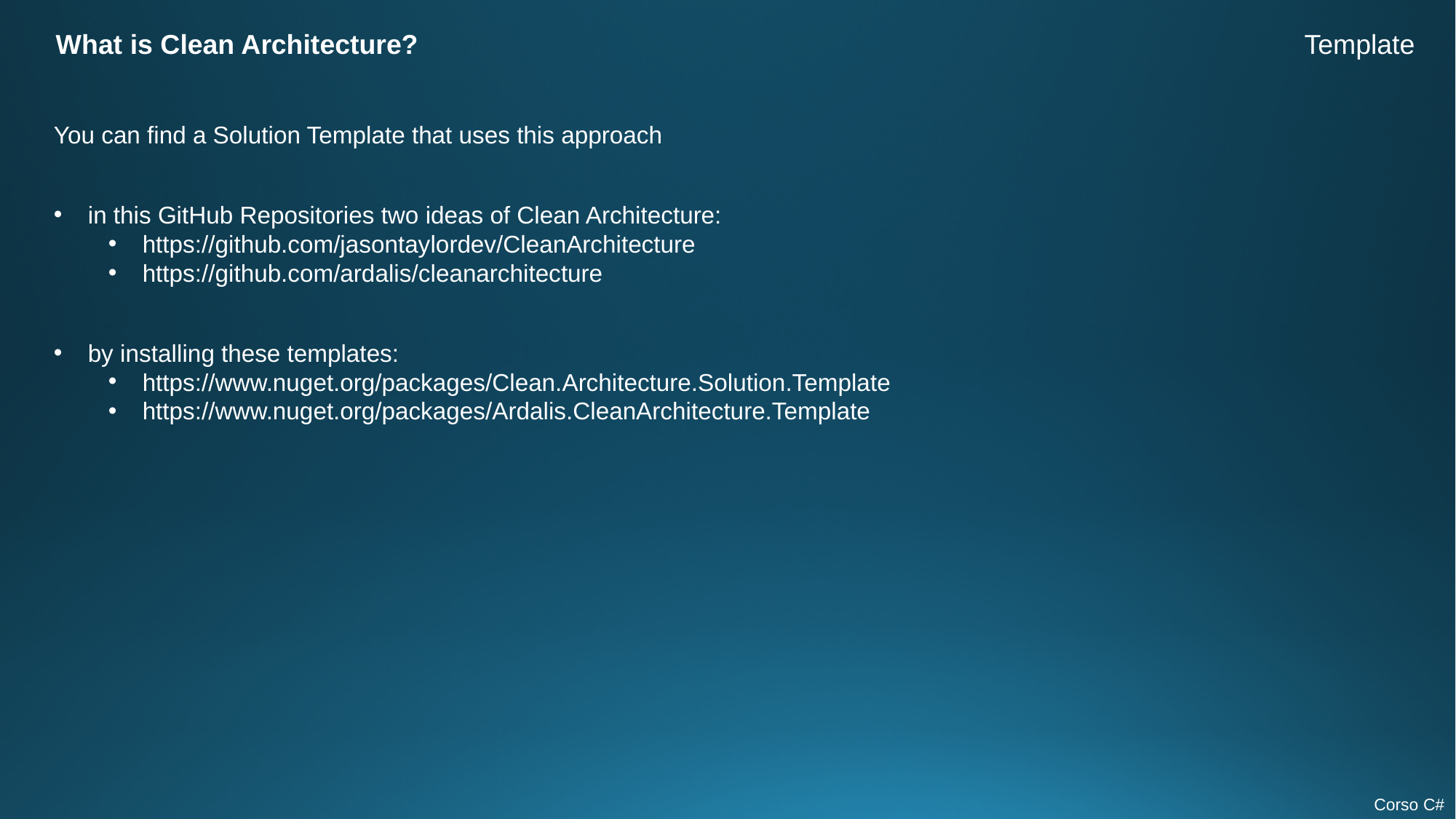

What is Clean Architecture?
Template
You can find a Solution Template that uses this approach
in this GitHub Repositories two ideas of Clean Architecture:
https://github.com/jasontaylordev/CleanArchitecture
https://github.com/ardalis/cleanarchitecture
by installing these templates:
https://www.nuget.org/packages/Clean.Architecture.Solution.Template
https://www.nuget.org/packages/Ardalis.CleanArchitecture.Template
Corso C#